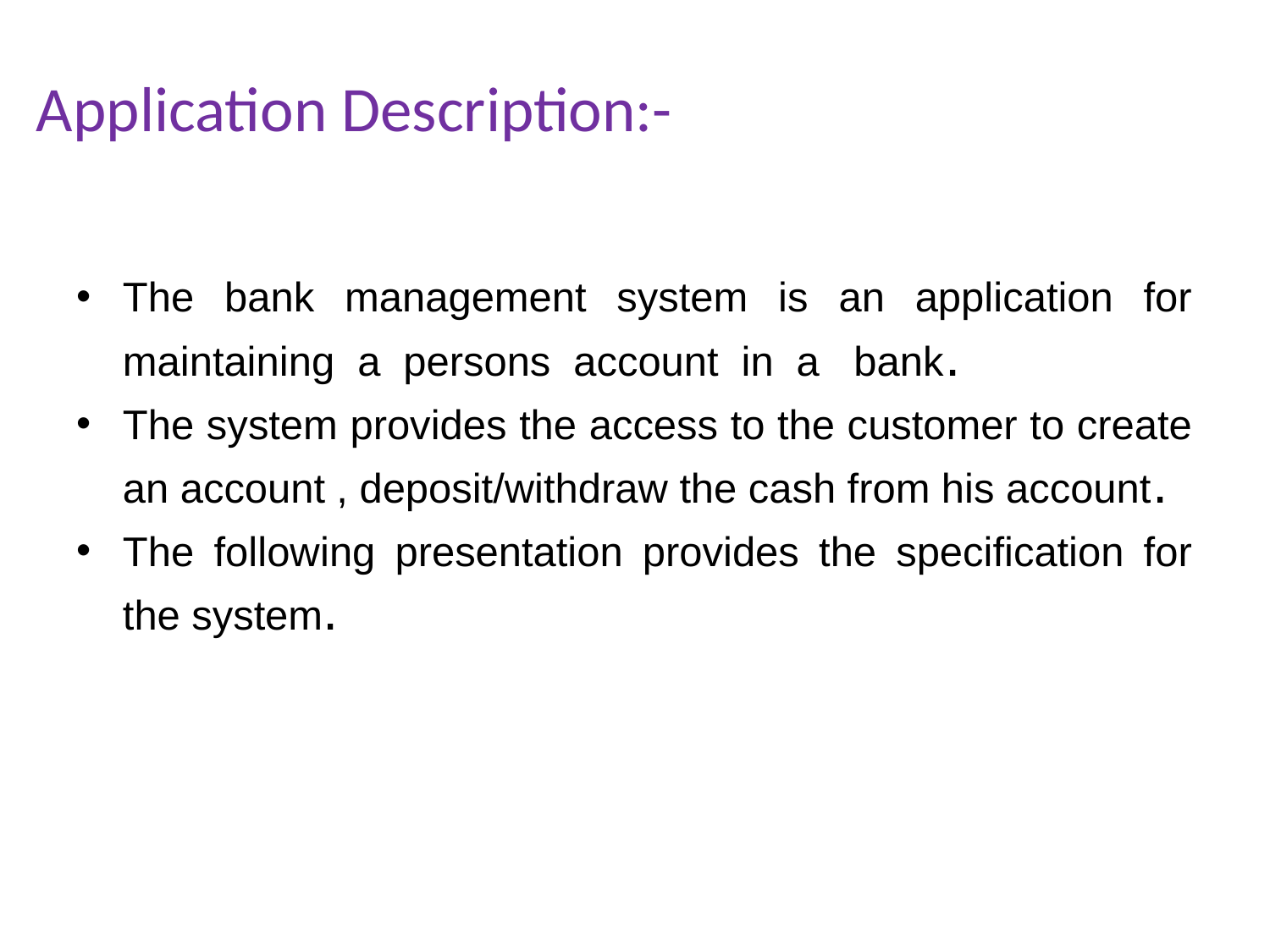

# Application Description:-
The bank management system is an application for maintaining  a  persons  account  in  a   bank.
The system provides the access to the customer to create an account , deposit/withdraw the cash from his account.
The following presentation provides the specification for the system.